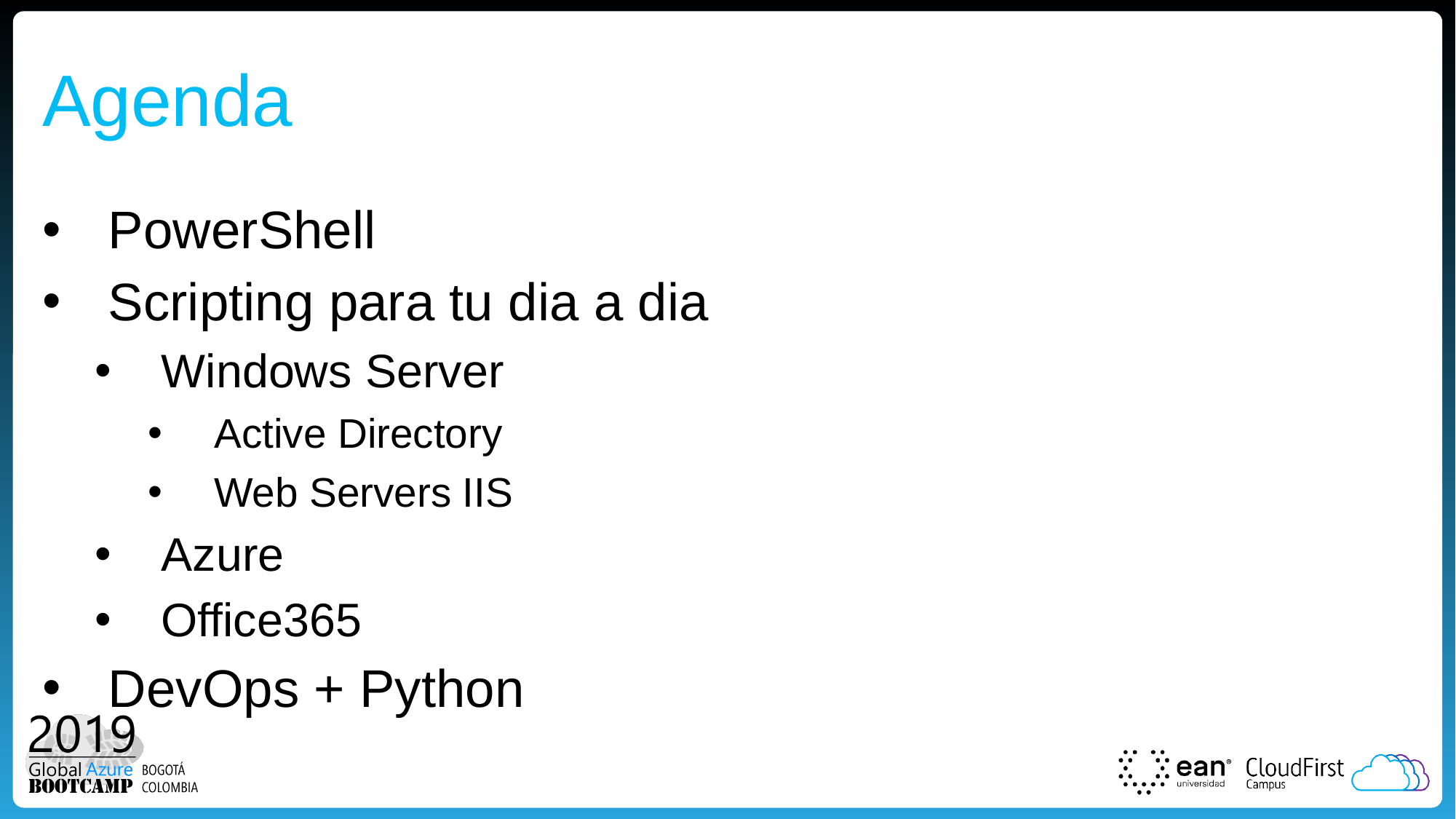

# Agenda
PowerShell
Scripting para tu dia a dia
Windows Server
Active Directory
Web Servers IIS
Azure
Office365
DevOps + Python